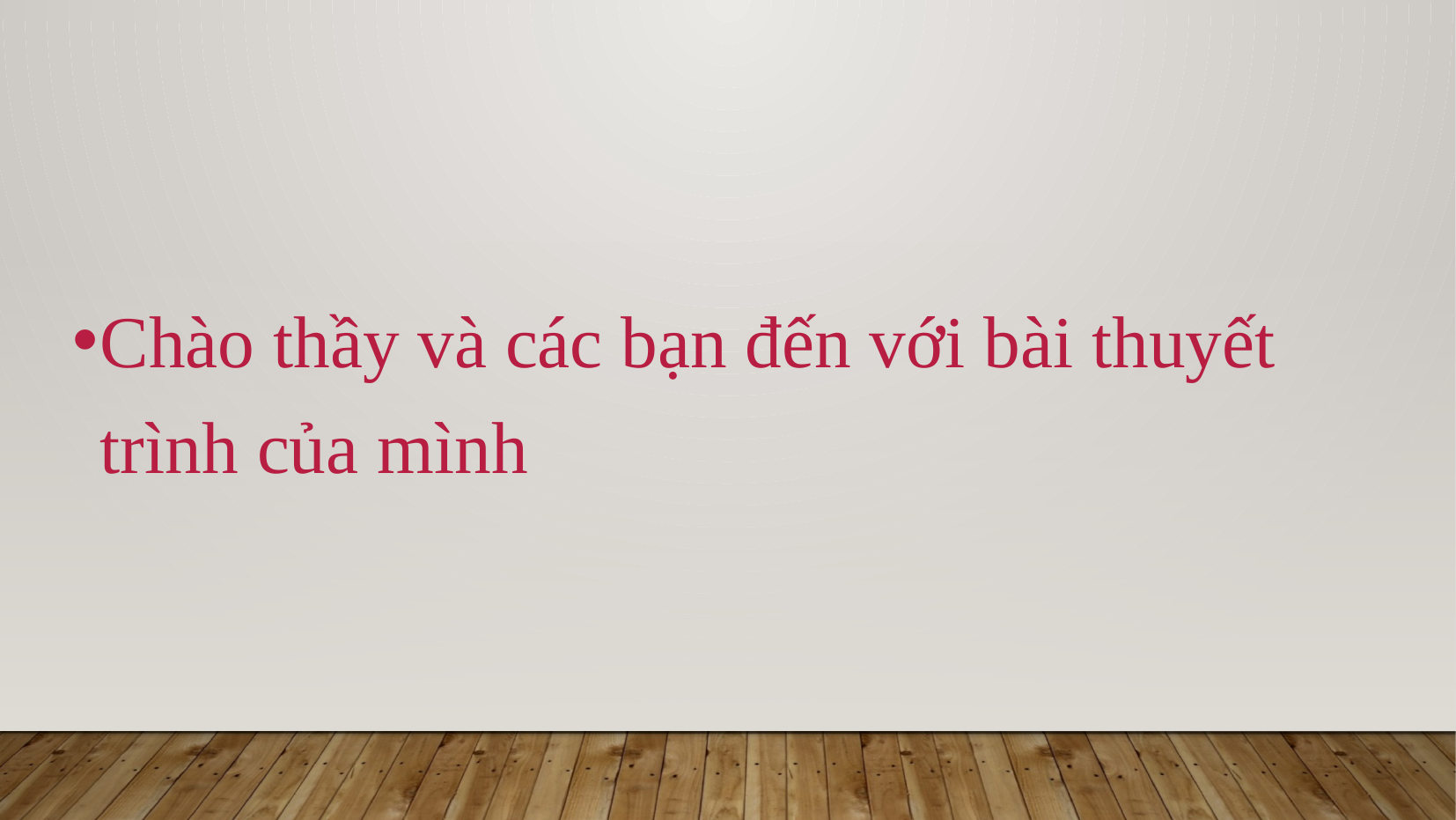

#
Chào thầy và các bạn đến với bài thuyết trình của mình